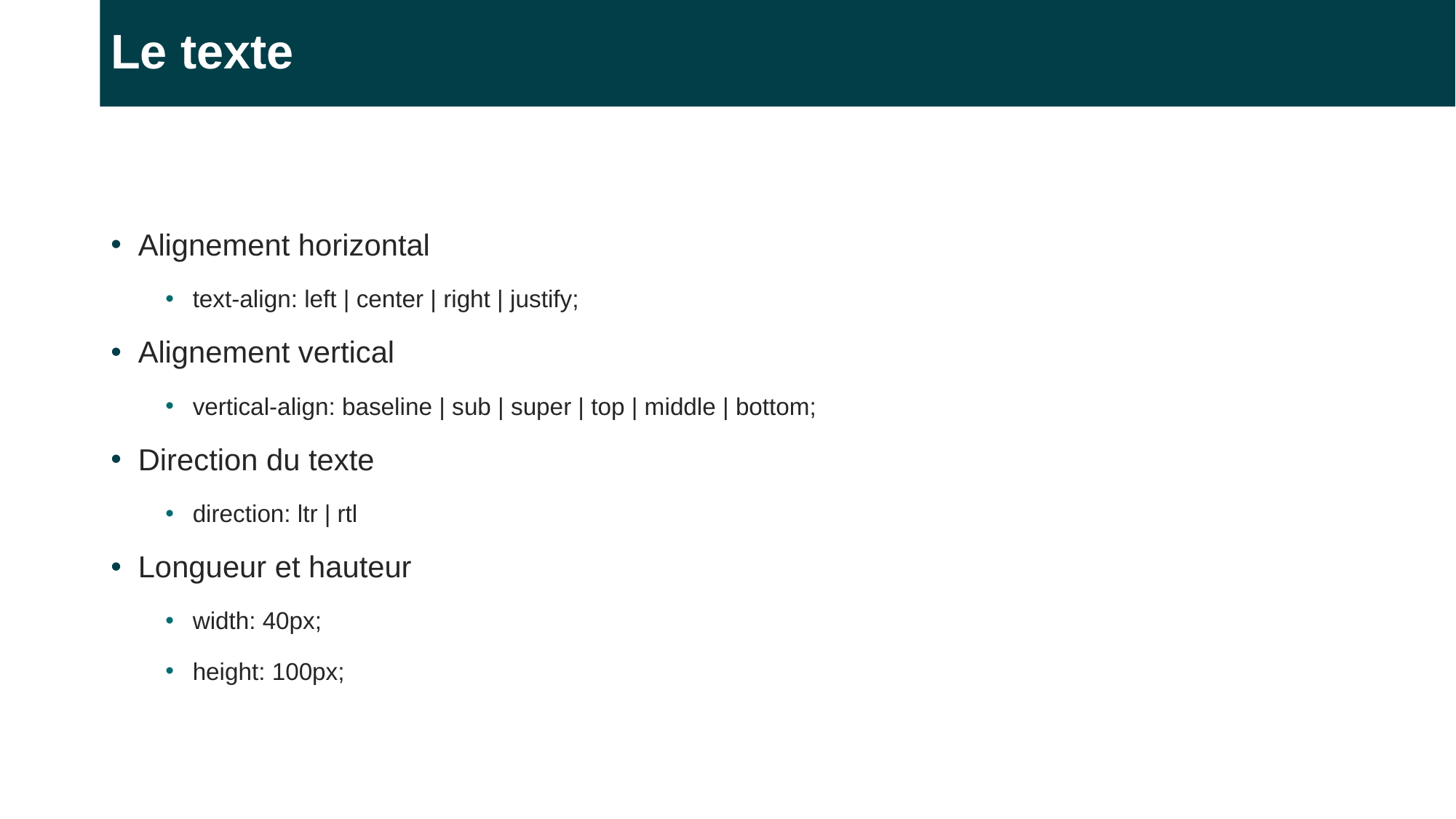

# Le texte

Alignement horizontal
text-align: left | center | right | justify;
Alignement vertical
vertical-align: baseline | sub | super | top | middle | bottom;
Direction du texte
direction: ltr | rtl
Longueur et hauteur
width: 40px;
height: 100px;